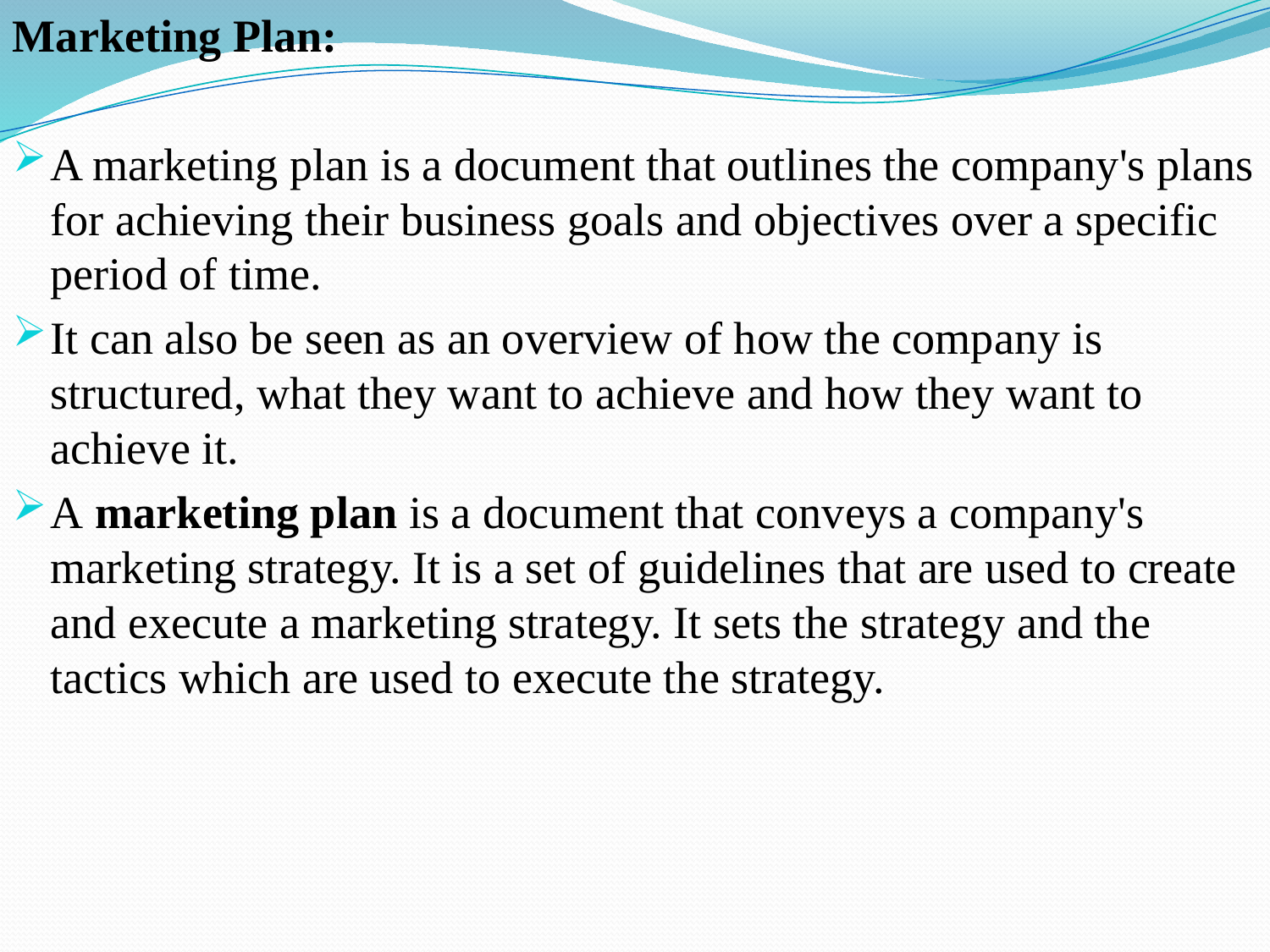

Marketing Plan:

A marketing plan is a document that outlines the company's plans for achieving their business goals and objectives over a specific period of time.
It can also be seen as an overview of how the company is structured, what they want to achieve and how they want to achieve it.
A marketing plan is a document that conveys a company's marketing strategy. It is a set of guidelines that are used to create and execute a marketing strategy. It sets the strategy and the tactics which are used to execute the strategy.